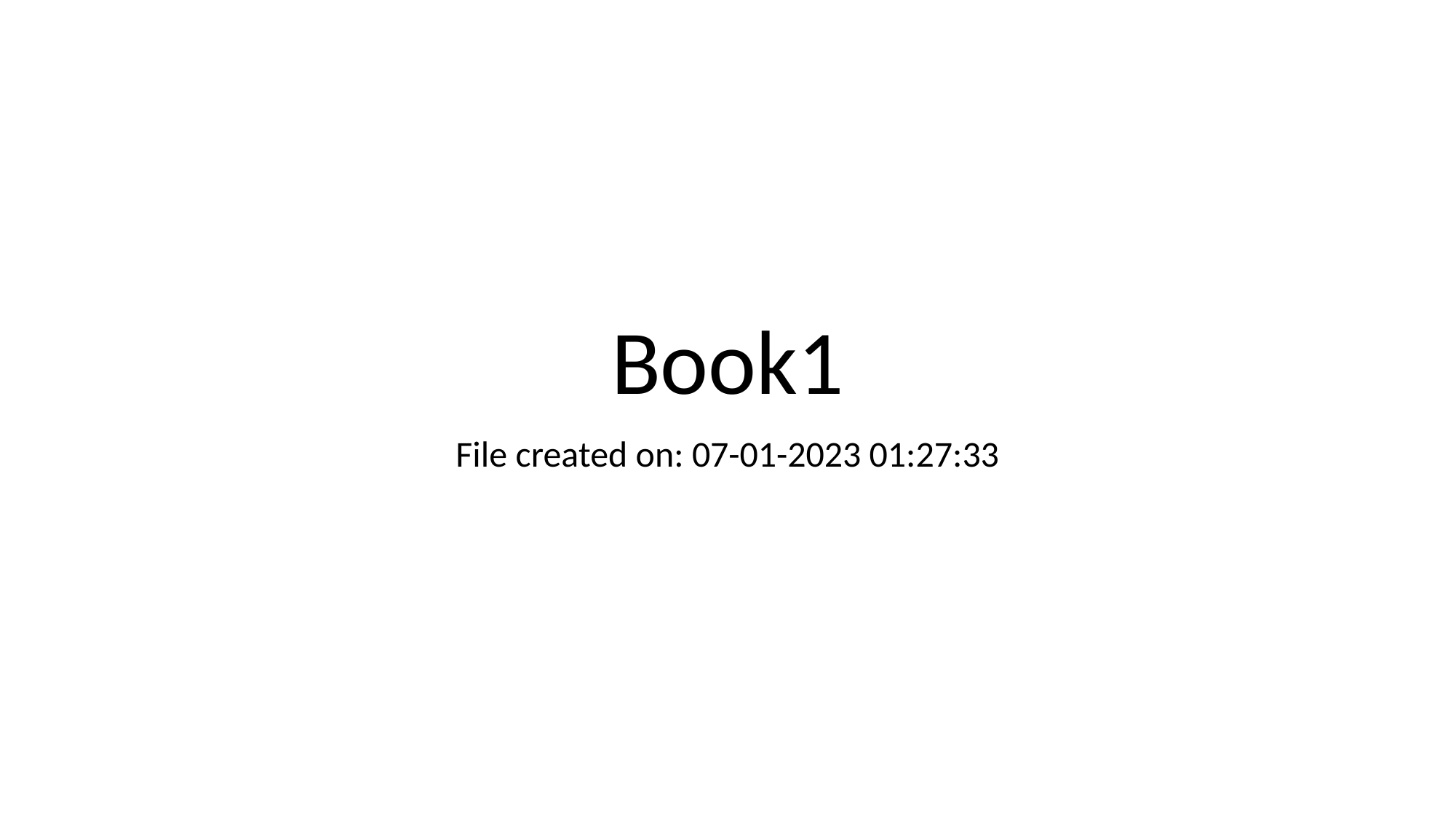

# Book1
File created on: 07-01-2023 01:27:33